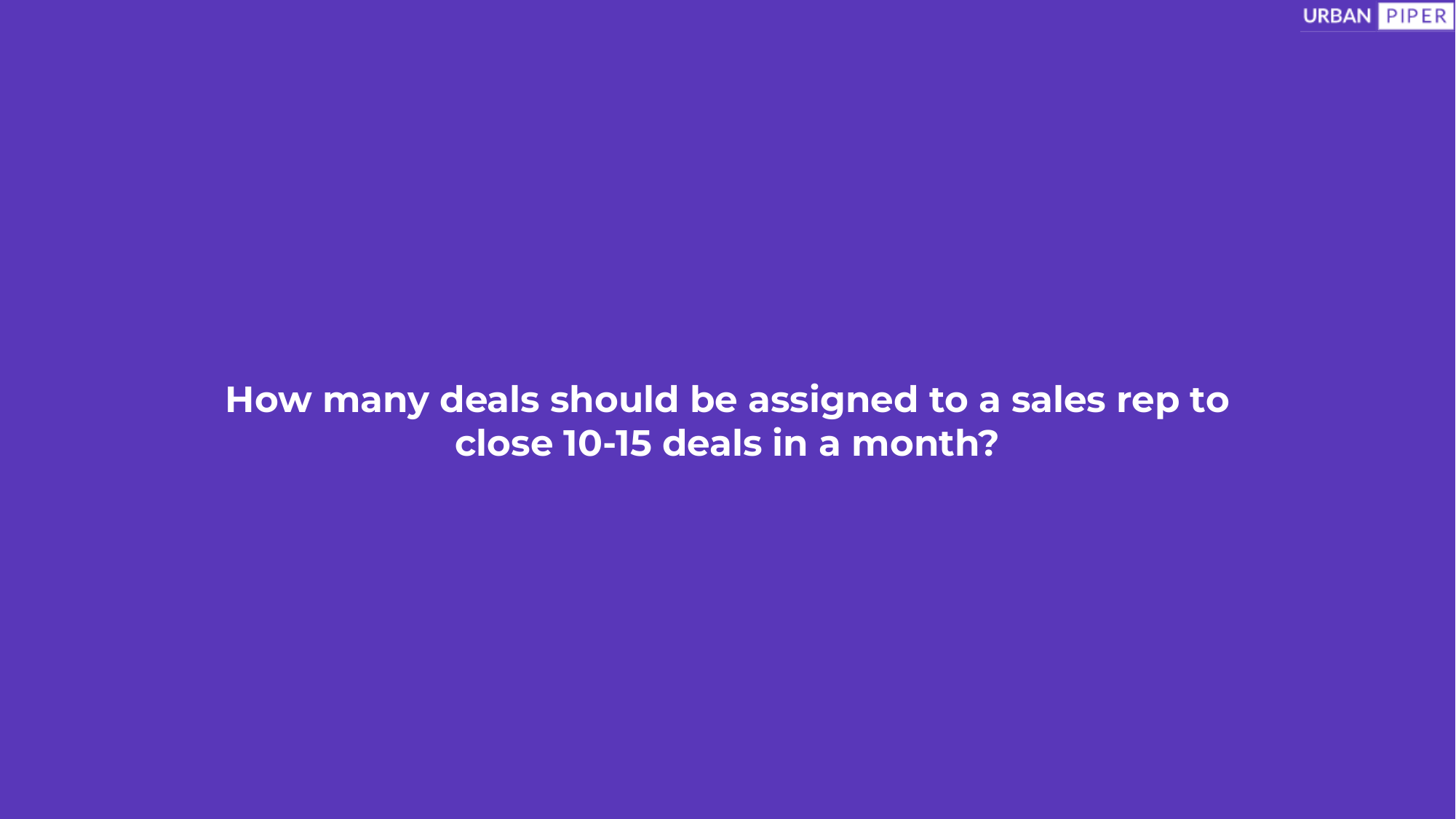

How many deals should be assigned to a sales rep to close 10-15 deals in a month?